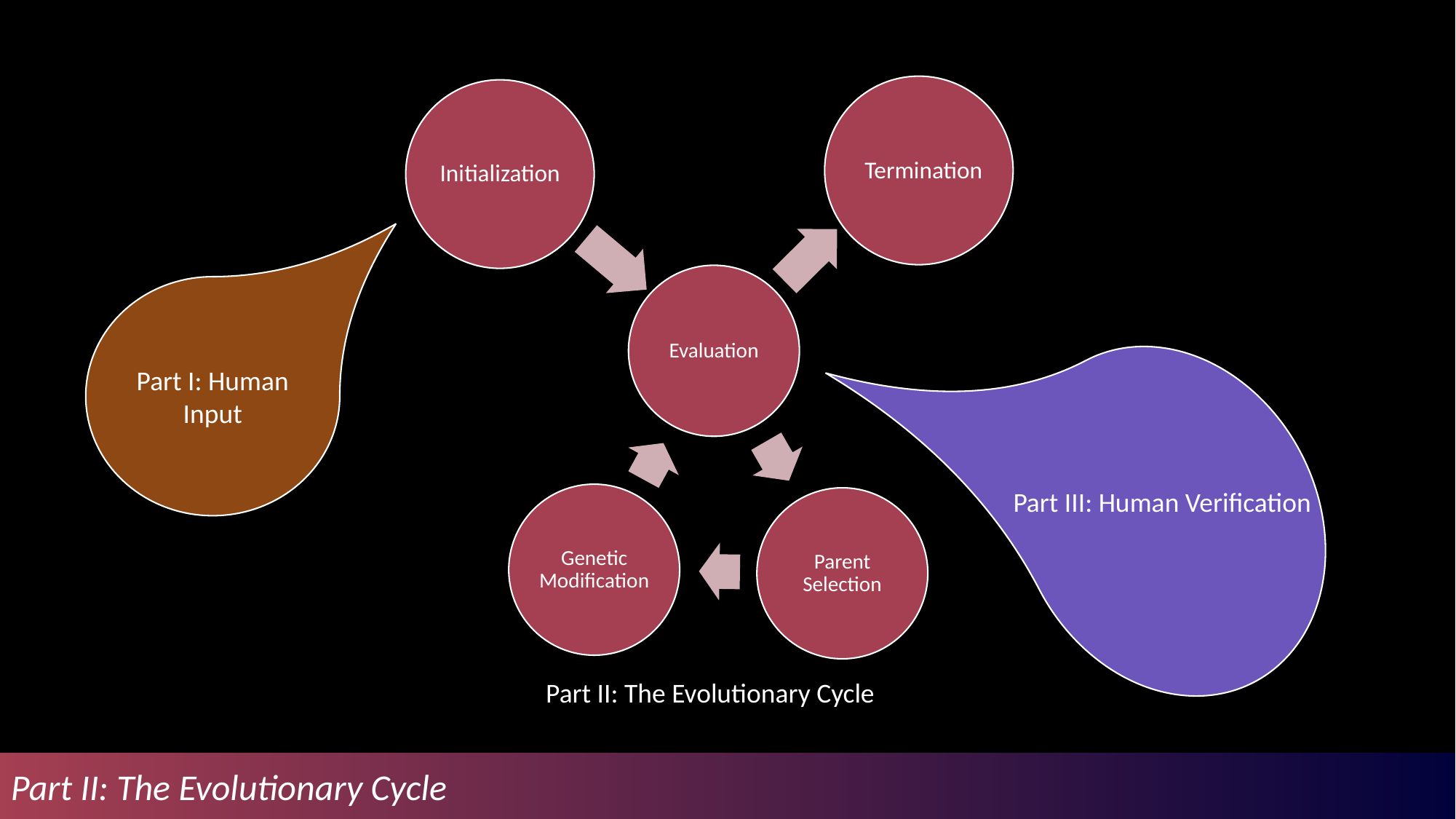

Termination

Initialization
Evaluation

Parent Selection

Genetic Modification

Part I: Human Input

Part III: Human Verification
Part II: The Evolutionary Cycle
Part II: The Evolutionary Cycle